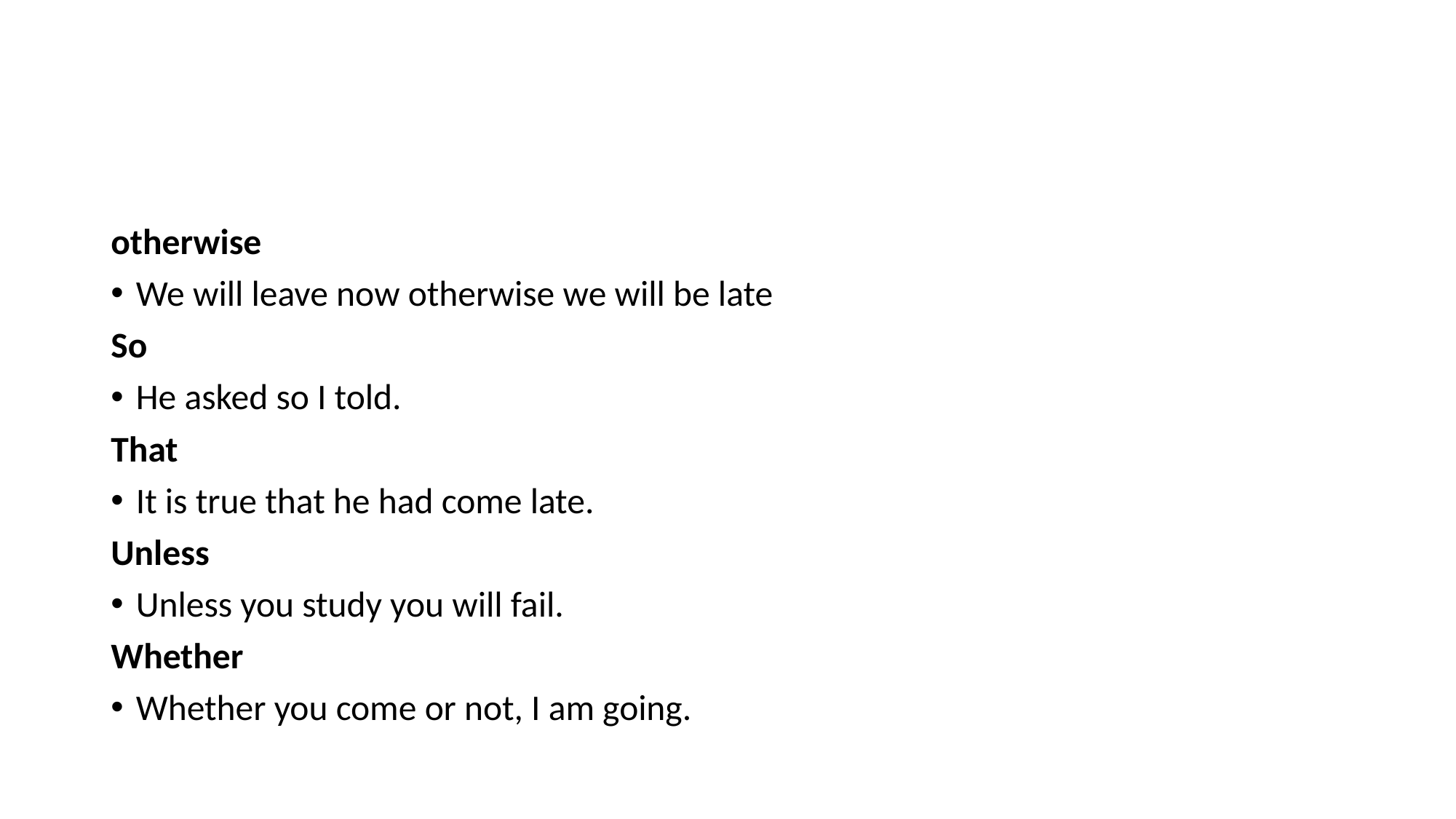

#
otherwise
We will leave now otherwise we will be late
So
He asked so I told.
That
It is true that he had come late.
Unless
Unless you study you will fail.
Whether
Whether you come or not, I am going.